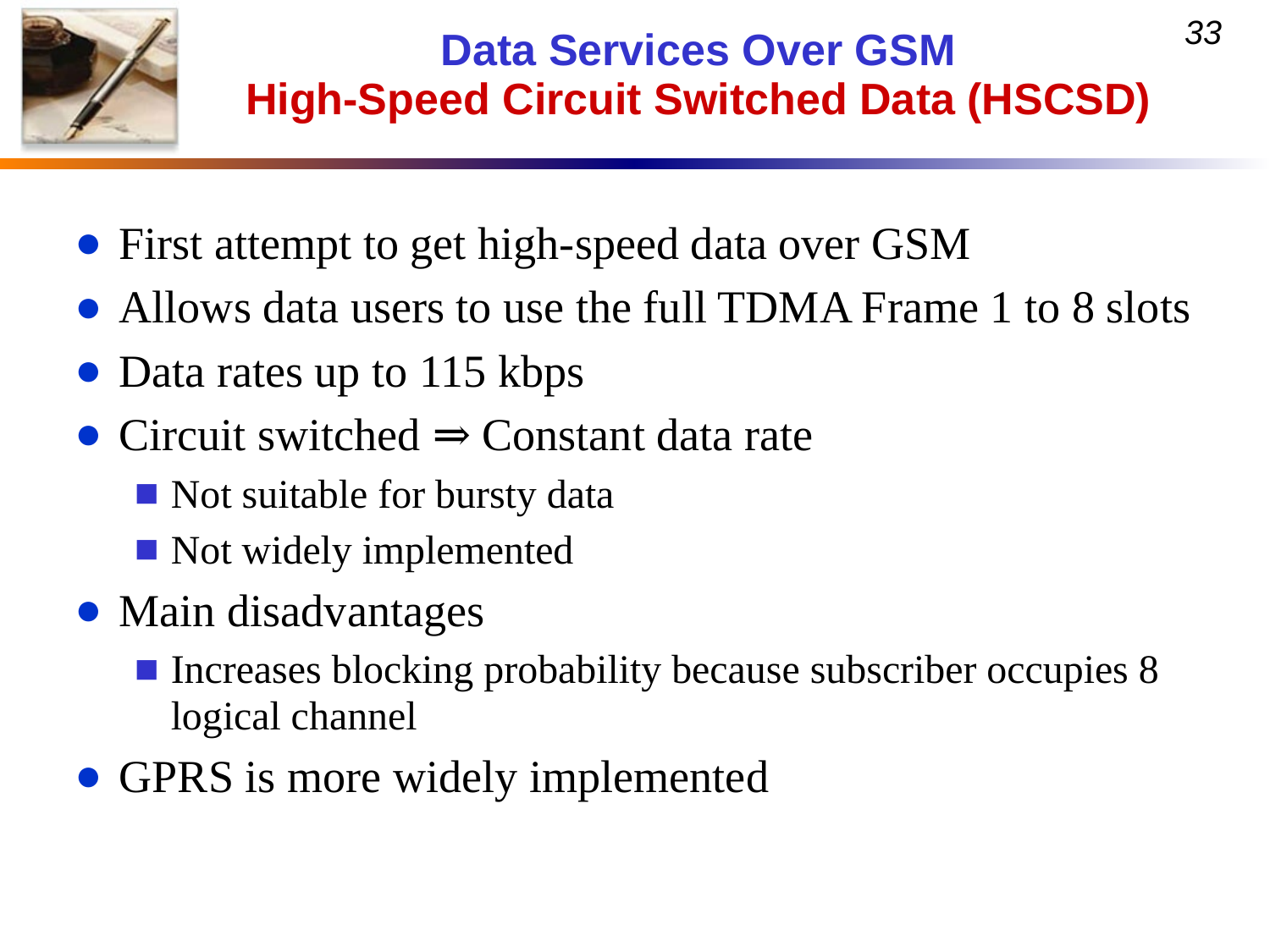

# Data Services Over GSM High-Speed Circuit Switched Data (HSCSD)
First attempt to get high-speed data over GSM
Allows data users to use the full TDMA Frame 1 to 8 slots
Data rates up to 115 kbps
Circuit switched ⇒ Constant data rate
Not suitable for bursty data
Not widely implemented
Main disadvantages
Increases blocking probability because subscriber occupies 8 logical channel
GPRS is more widely implemented